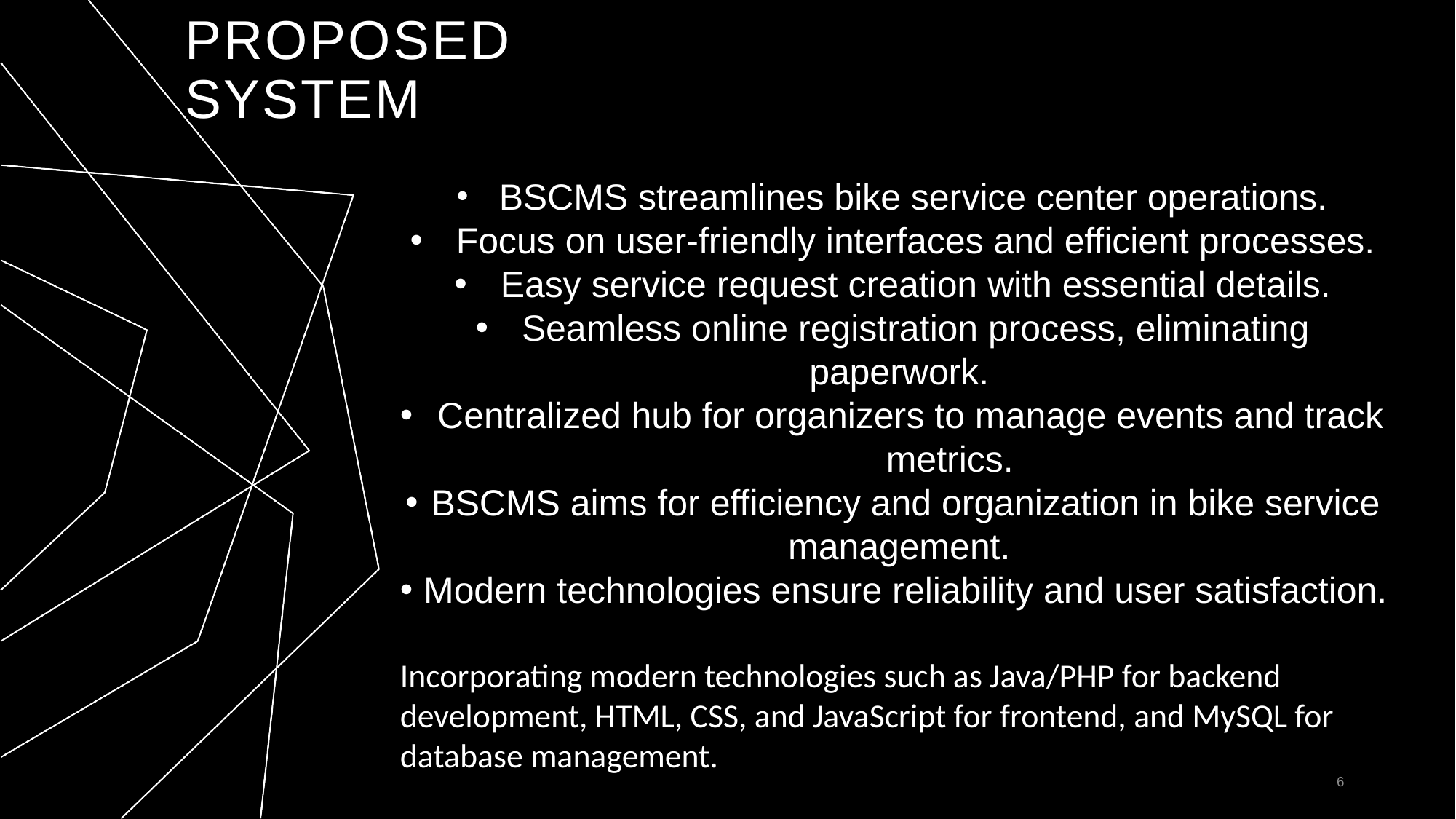

# PROPOSED SYSTEM
  BSCMS streamlines bike service center operations.
  Focus on user-friendly interfaces and efficient processes.
  Easy service request creation with essential details.
  Seamless online registration process, eliminating paperwork.
  Centralized hub for organizers to manage events and track            metrics.
BSCMS aims for efficiency and organization in bike service management.
Modern technologies ensure reliability and user satisfaction.

Incorporating modern technologies such as Java/PHP for backend
development, HTML, CSS, and JavaScript for frontend, and MySQL for
database management.

6